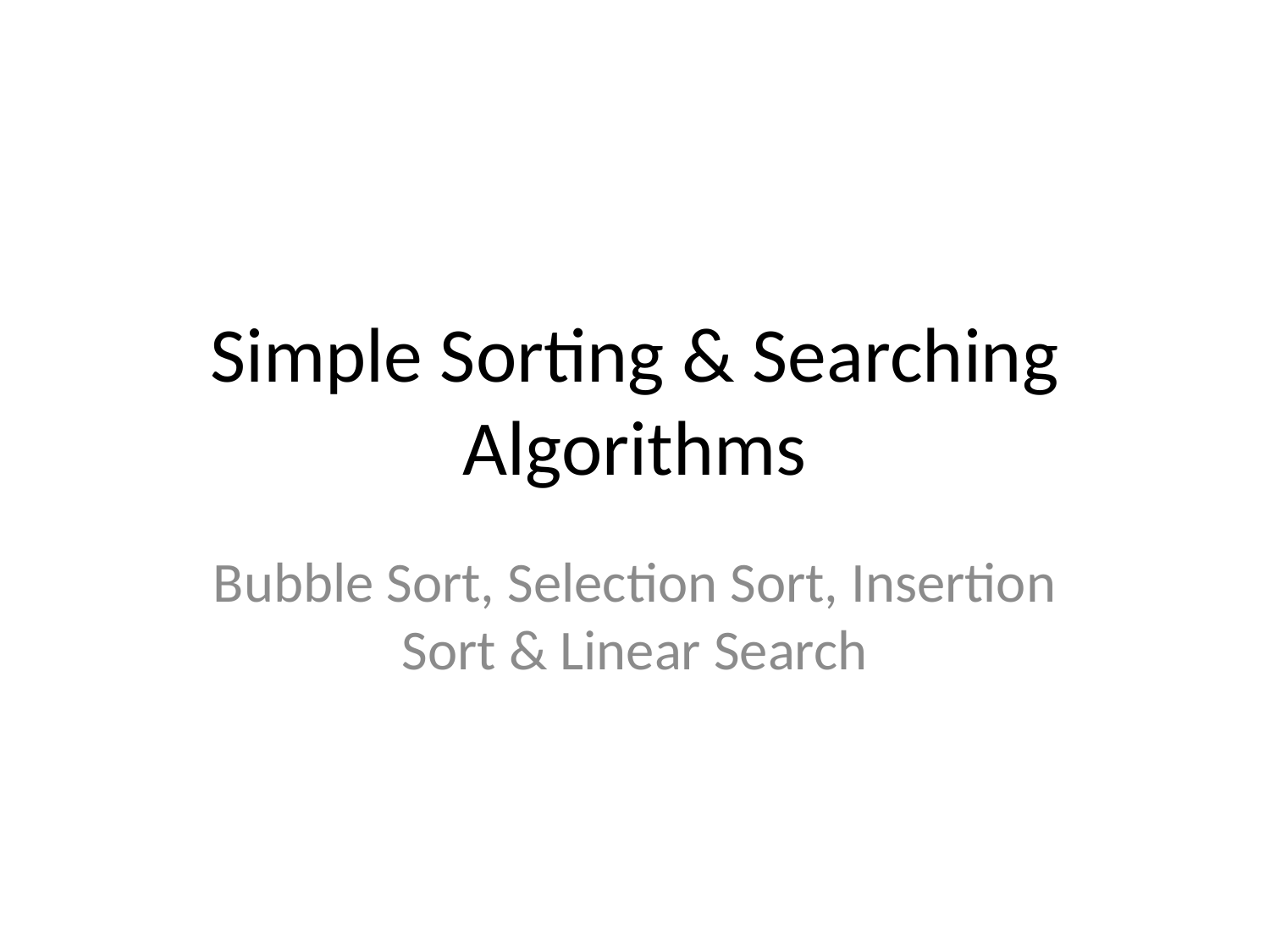

# Simple Sorting & Searching Algorithms
Bubble Sort, Selection Sort, Insertion Sort & Linear Search